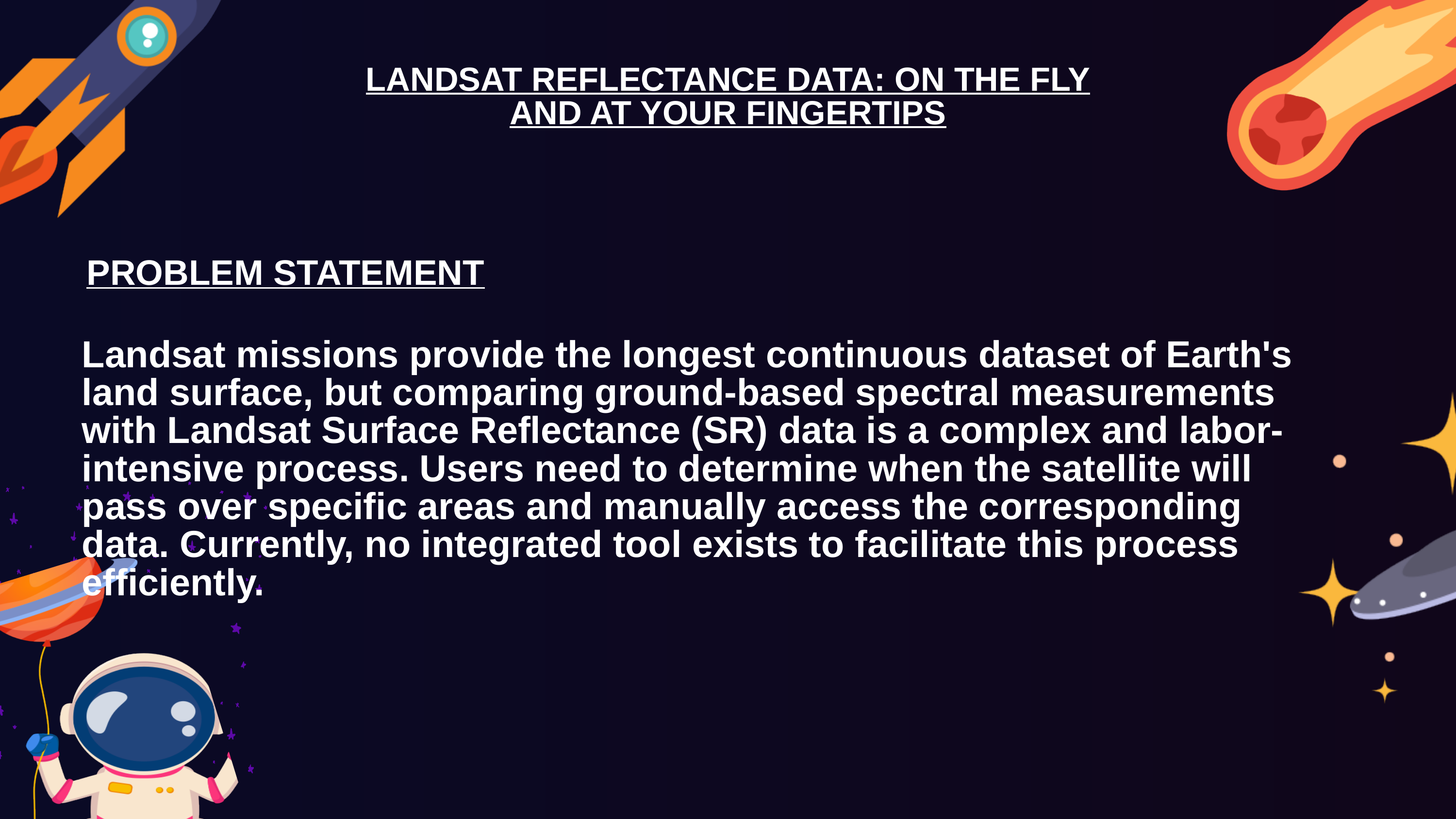

LANDSAT REFLECTANCE DATA: ON THE FLY AND AT YOUR FINGERTIPS
PROBLEM STATEMENT
Landsat missions provide the longest continuous dataset of Earth's land surface, but comparing ground-based spectral measurements with Landsat Surface Reflectance (SR) data is a complex and labor-intensive process. Users need to determine when the satellite will pass over specific areas and manually access the corresponding data. Currently, no integrated tool exists to facilitate this process efficiently.